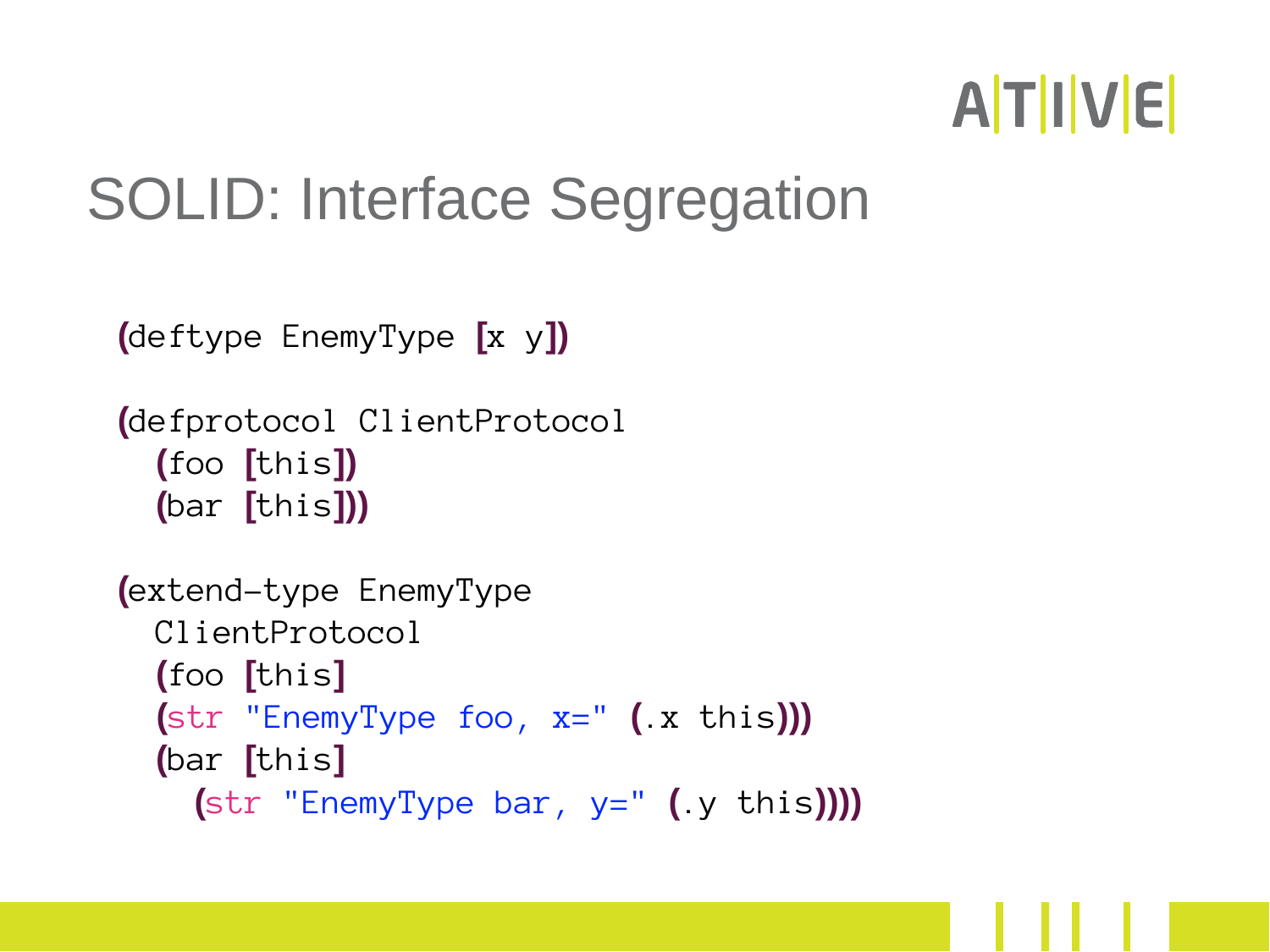

# SOLID: Interface Segregation
(deftype EnemyType [x y])

(defprotocol ClientProtocol
  (foo [this])
  (bar [this]))

(extend-type EnemyType
  ClientProtocol
  (foo [this]
    (str "EnemyType foo, x=" (.x this)))
  (bar [this]
    (str "EnemyType bar, y=" (.y this))))